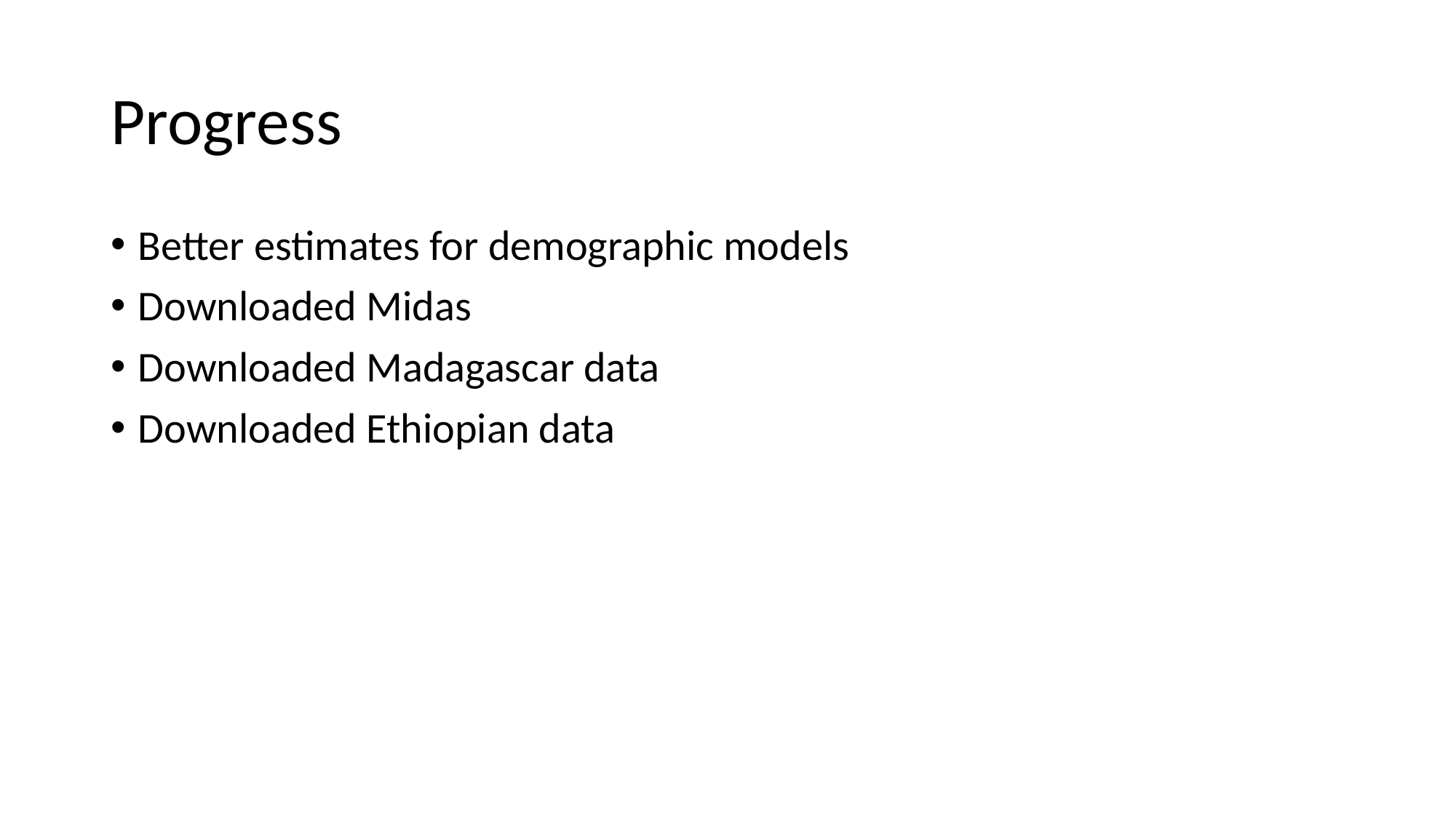

# Progress
Better estimates for demographic models
Downloaded Midas
Downloaded Madagascar data
Downloaded Ethiopian data